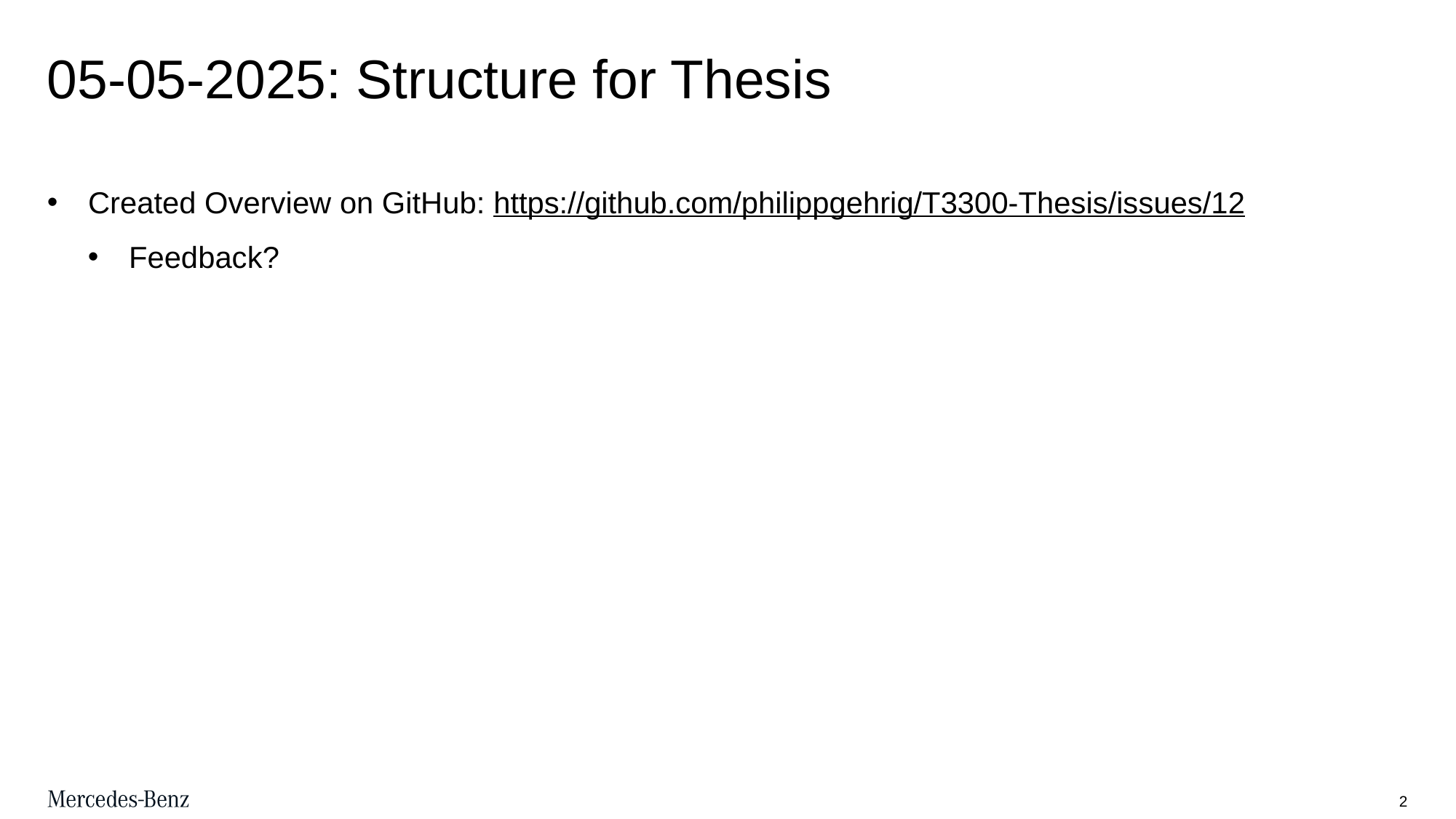

# 05-05-2025: Structure for Thesis
Created Overview on GitHub: https://github.com/philippgehrig/T3300-Thesis/issues/12
Feedback?

2